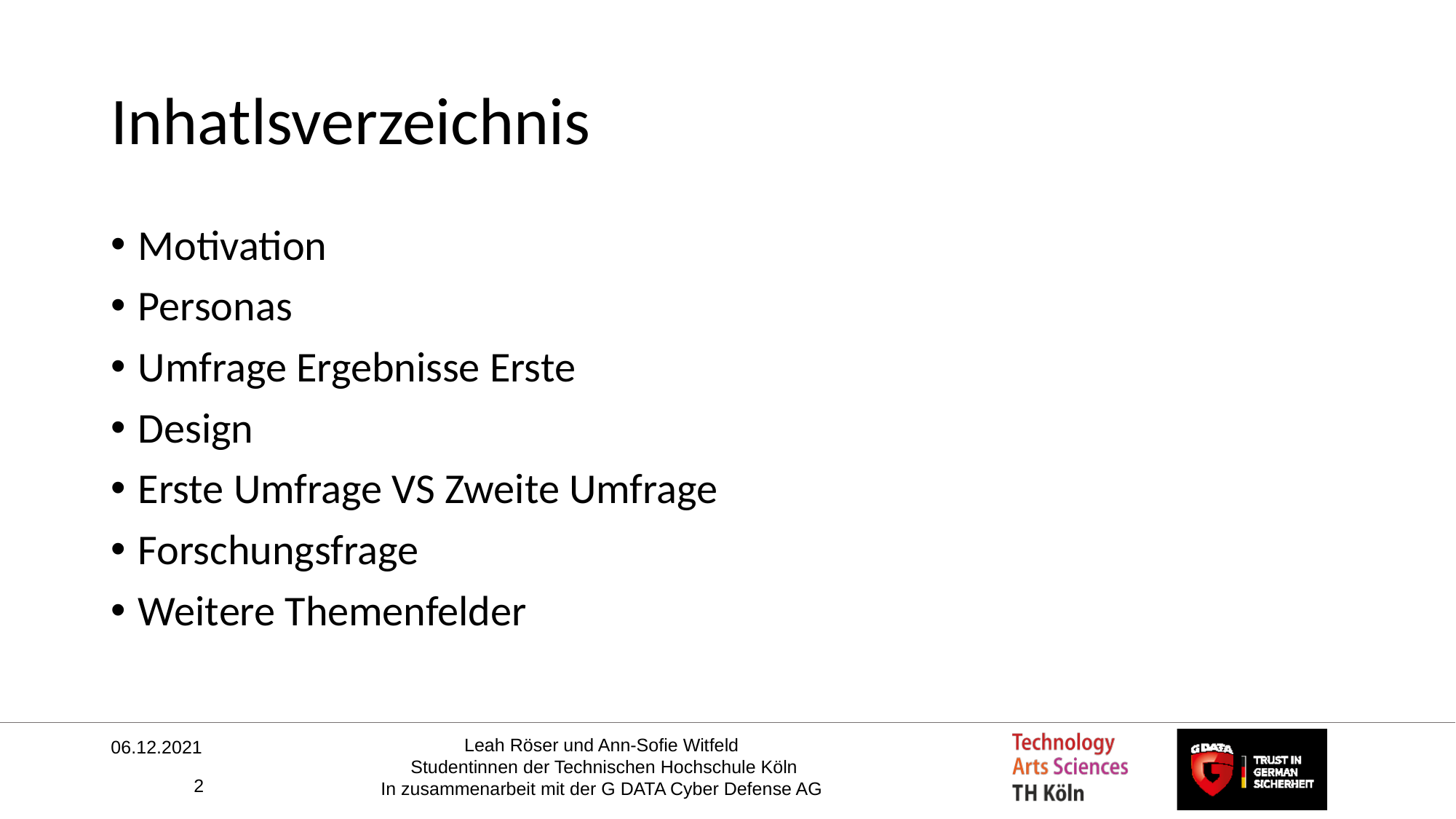

# Inhatlsverzeichnis
Motivation
Personas
Umfrage Ergebnisse Erste
Design
Erste Umfrage VS Zweite Umfrage
Forschungsfrage
Weitere Themenfelder

Leah Röser und Ann-Sofie Witfeld
Studentinnen der Technischen Hochschule Köln
In zusammenarbeit mit der G DATA Cyber Defense AG
06.12.2021
2